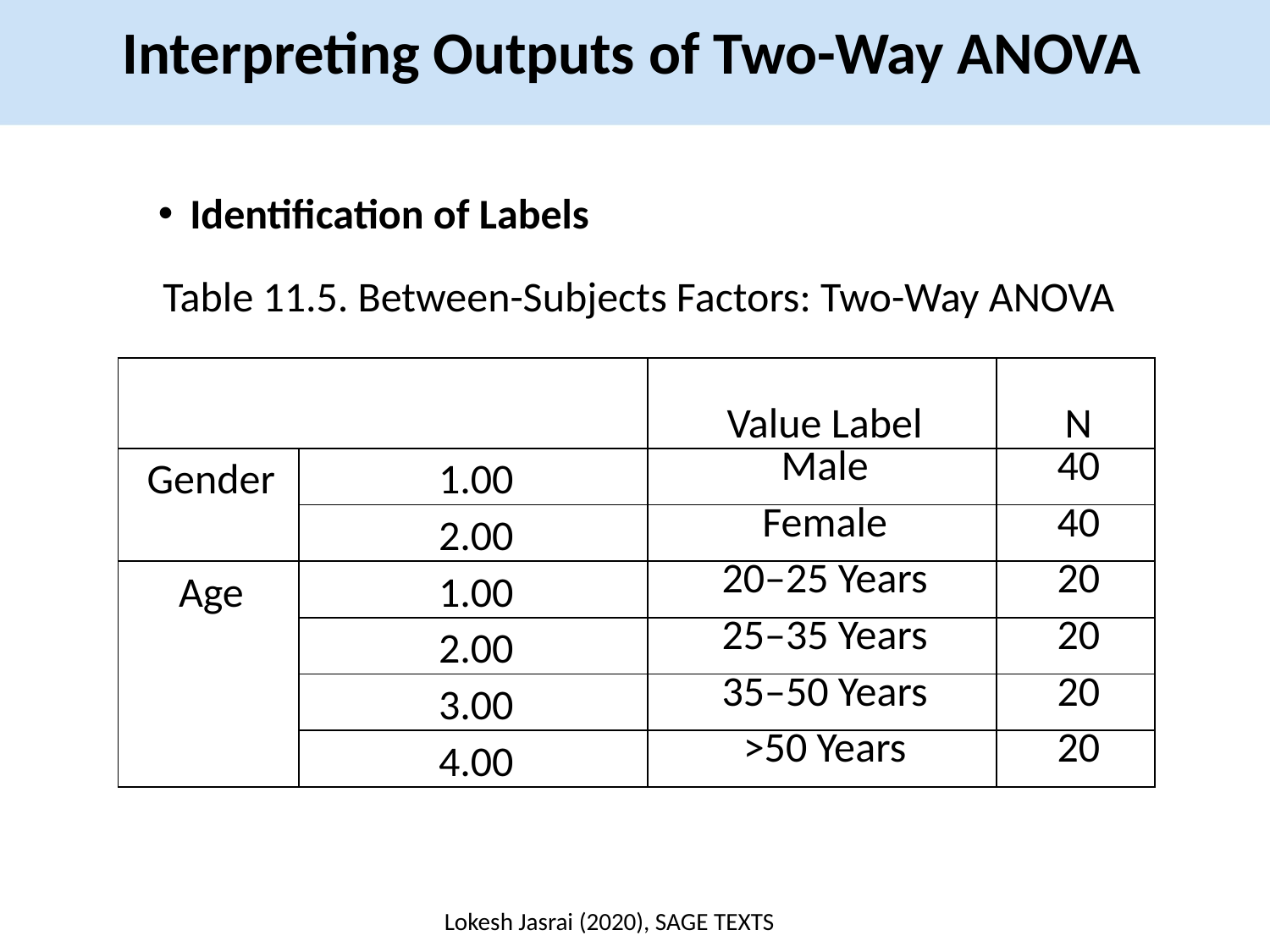

Interpreting Outputs of Two-Way ANOVA
Identification of Labels
Table 11.5. Between-Subjects Factors: Two-Way ANOVA
|  |  | Value Label | N |
| --- | --- | --- | --- |
| Gender | 1.00 | Male | 40 |
|  | 2.00 | Female | 40 |
| Age | 1.00 | 20–25 Years | 20 |
|  | 2.00 | 25–35 Years | 20 |
|  | 3.00 | 35–50 Years | 20 |
|  | 4.00 | >50 Years | 20 |
Lokesh Jasrai (2020), SAGE TEXTS